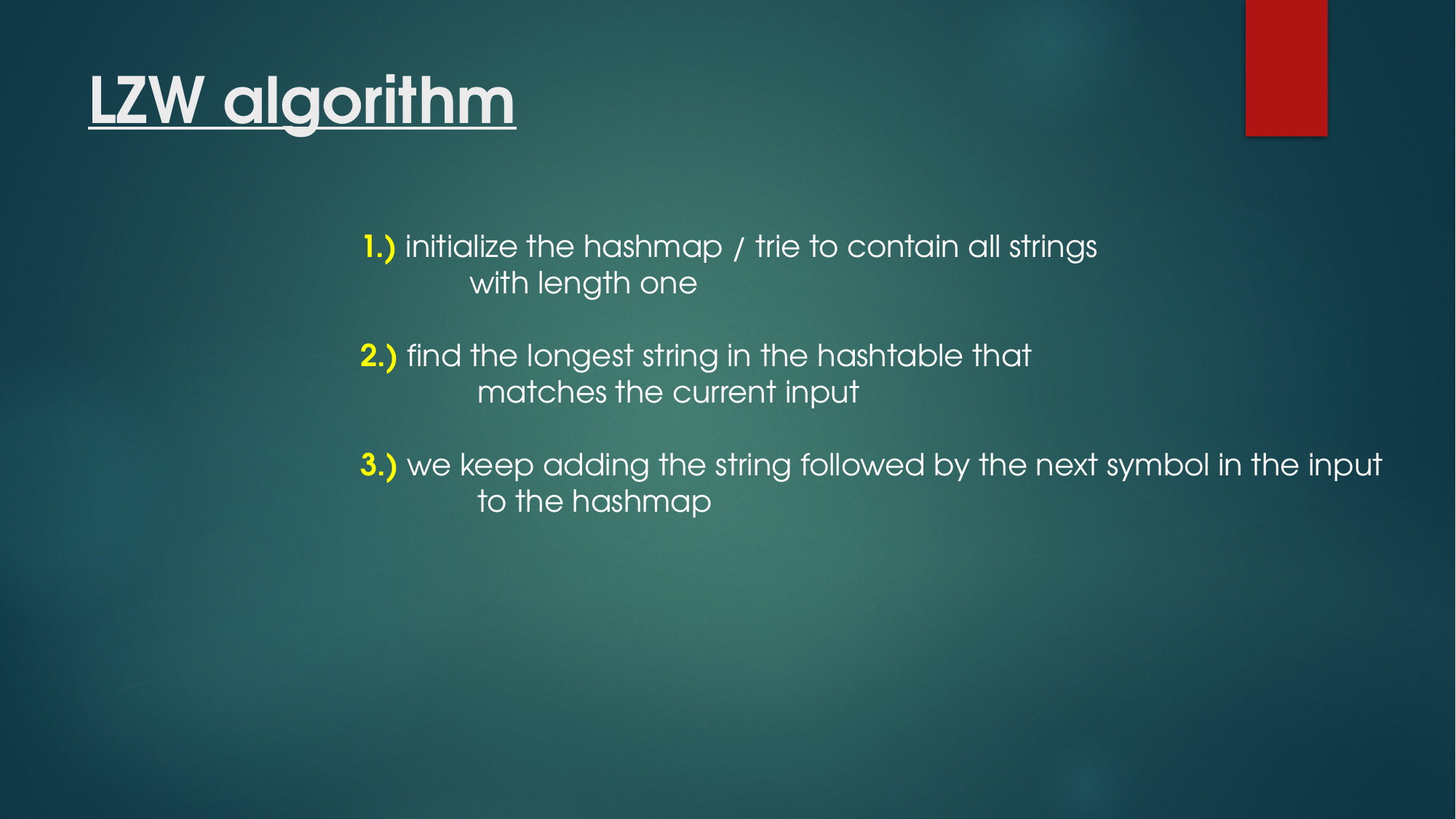

# LZW algorithm
1.) initialize the hashmap / trie to contain all strings
	with length one

2.) find the longest string in the hashtable that
	 matches the current input

3.) we keep adding the string followed by the next symbol in the input
	 to the hashmap